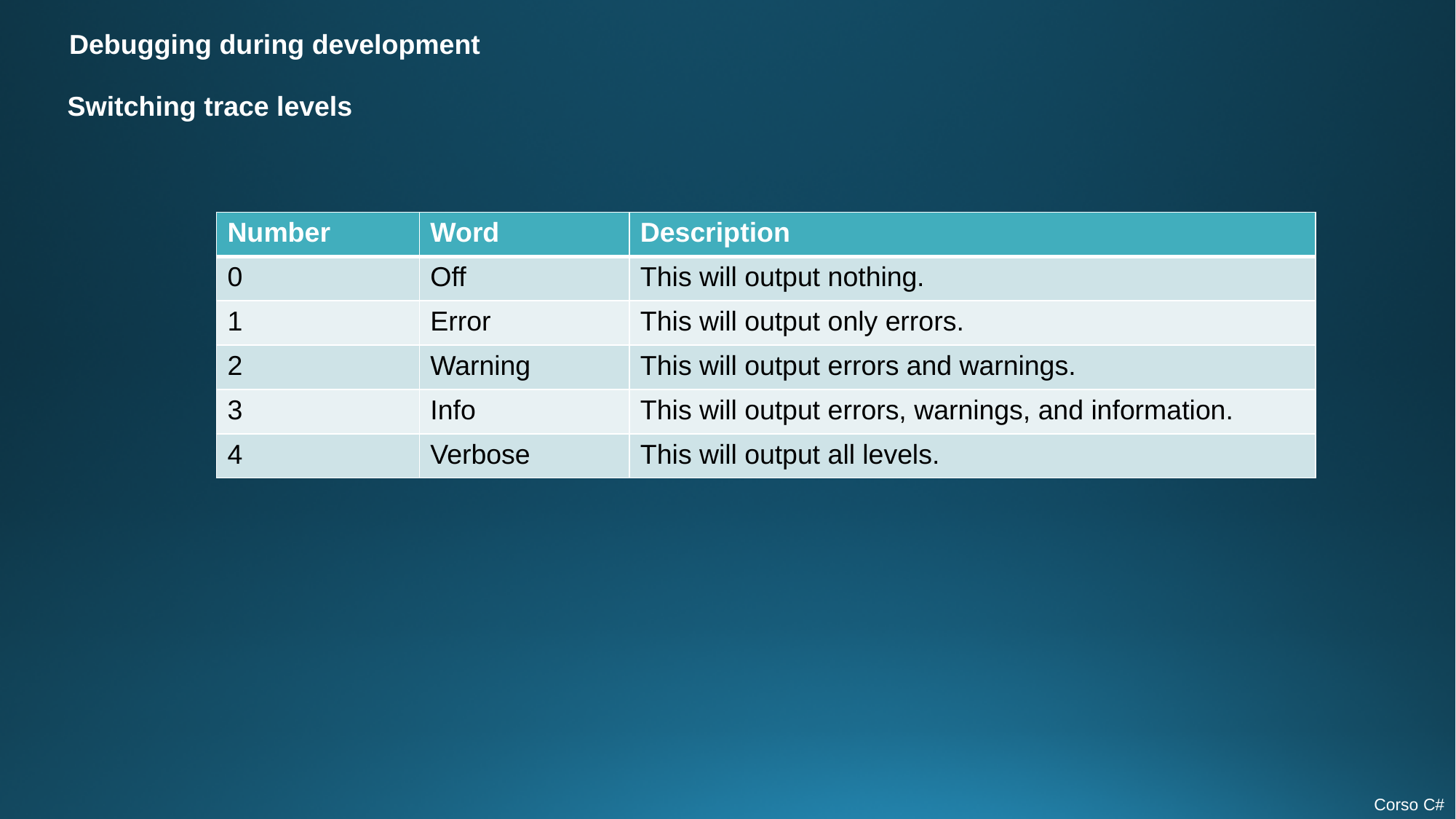

Debugging during development
Switching trace levels
| Number | Word | Description |
| --- | --- | --- |
| 0 | Off | This will output nothing. |
| 1 | Error | This will output only errors. |
| 2 | Warning | This will output errors and warnings. |
| 3 | Info | This will output errors, warnings, and information. |
| 4 | Verbose | This will output all levels. |
Corso C#